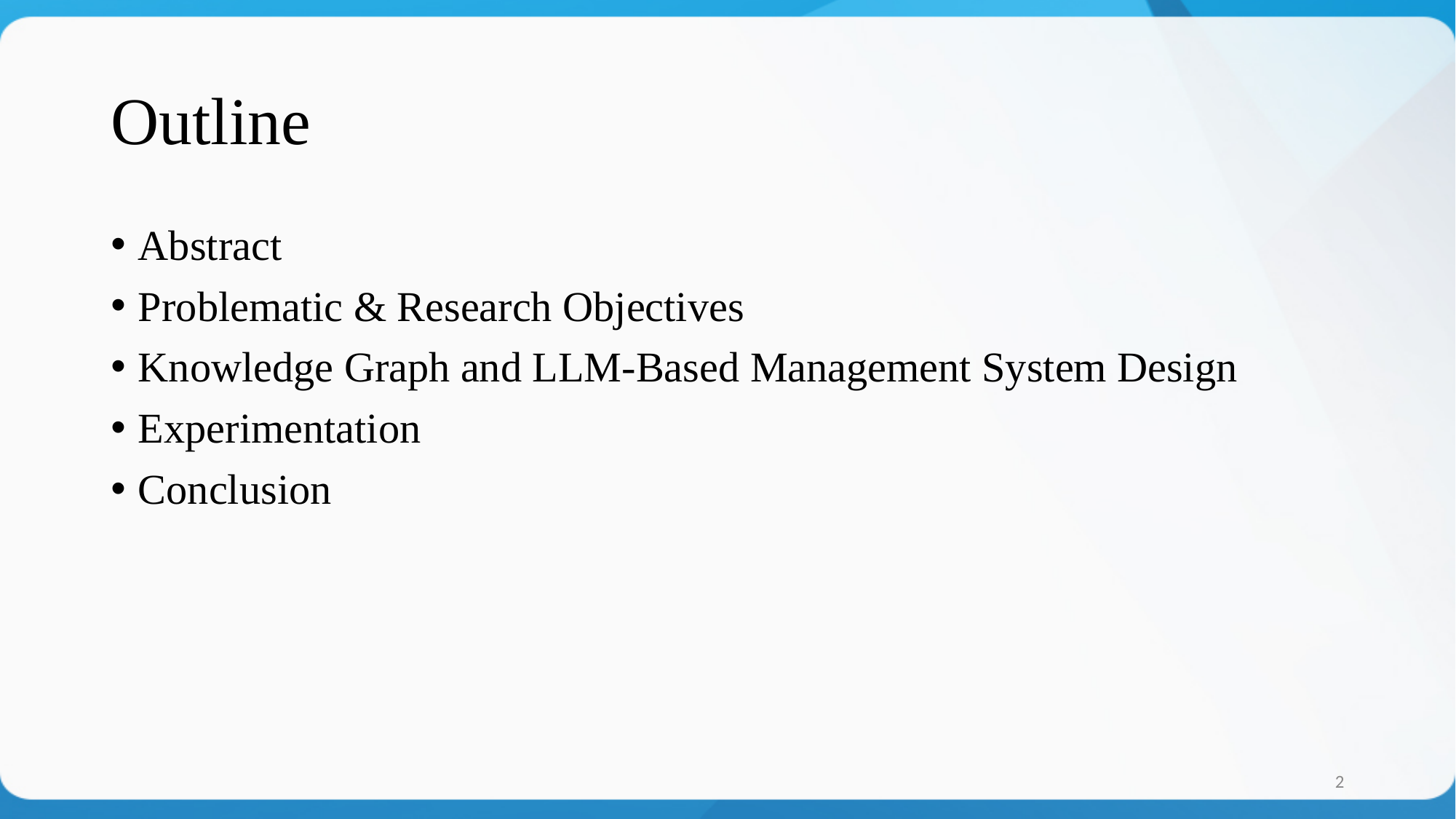

# Outline
Abstract
Problematic & Research Objectives
Knowledge Graph and LLM-Based Management System Design
Experimentation
Conclusion
2